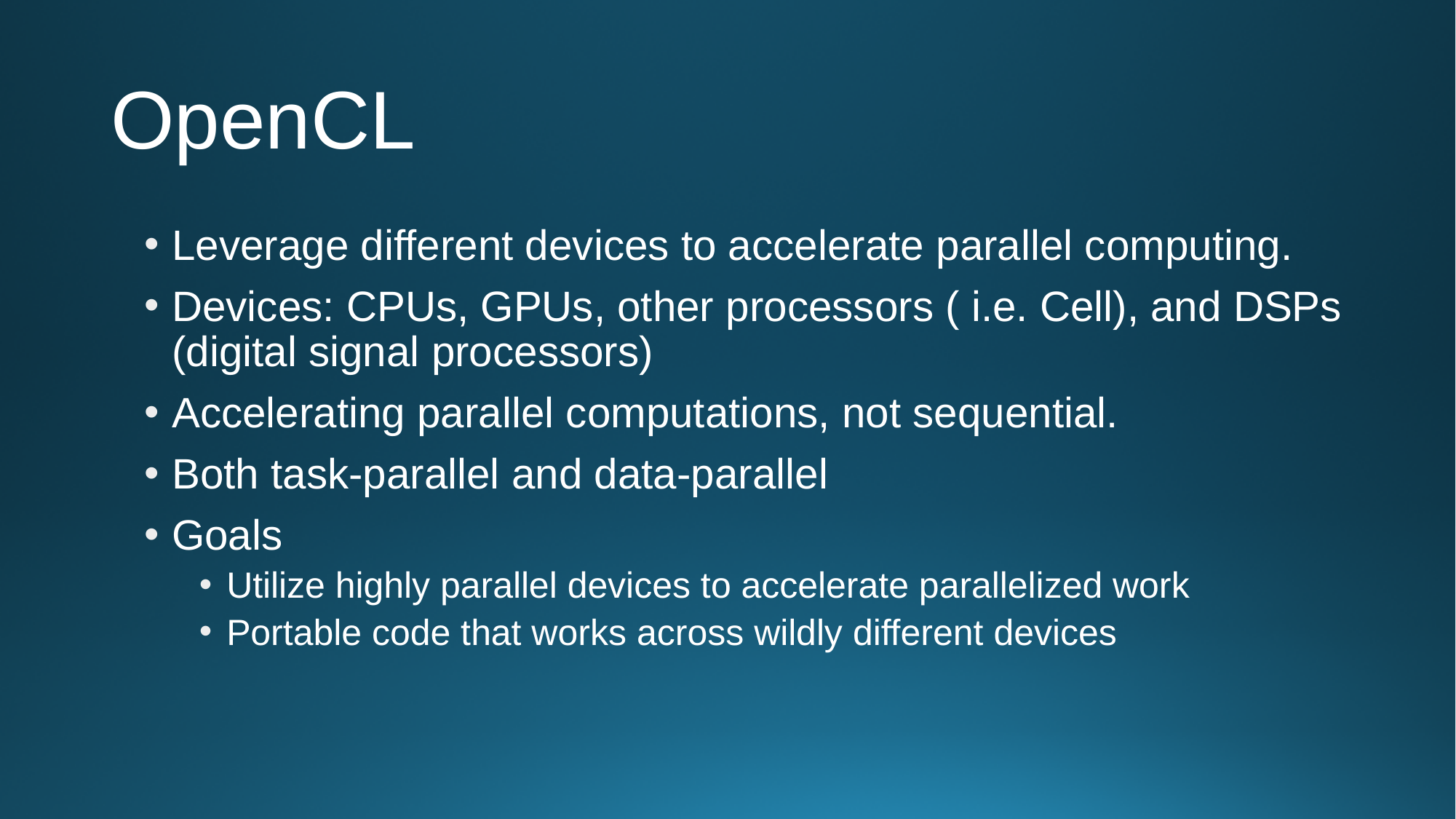

# OpenCL
Leverage different devices to accelerate parallel computing.
Devices: CPUs, GPUs, other processors ( i.e. Cell), and DSPs (digital signal processors)
Accelerating parallel computations, not sequential.
Both task-parallel and data-parallel
Goals
Utilize highly parallel devices to accelerate parallelized work
Portable code that works across wildly different devices